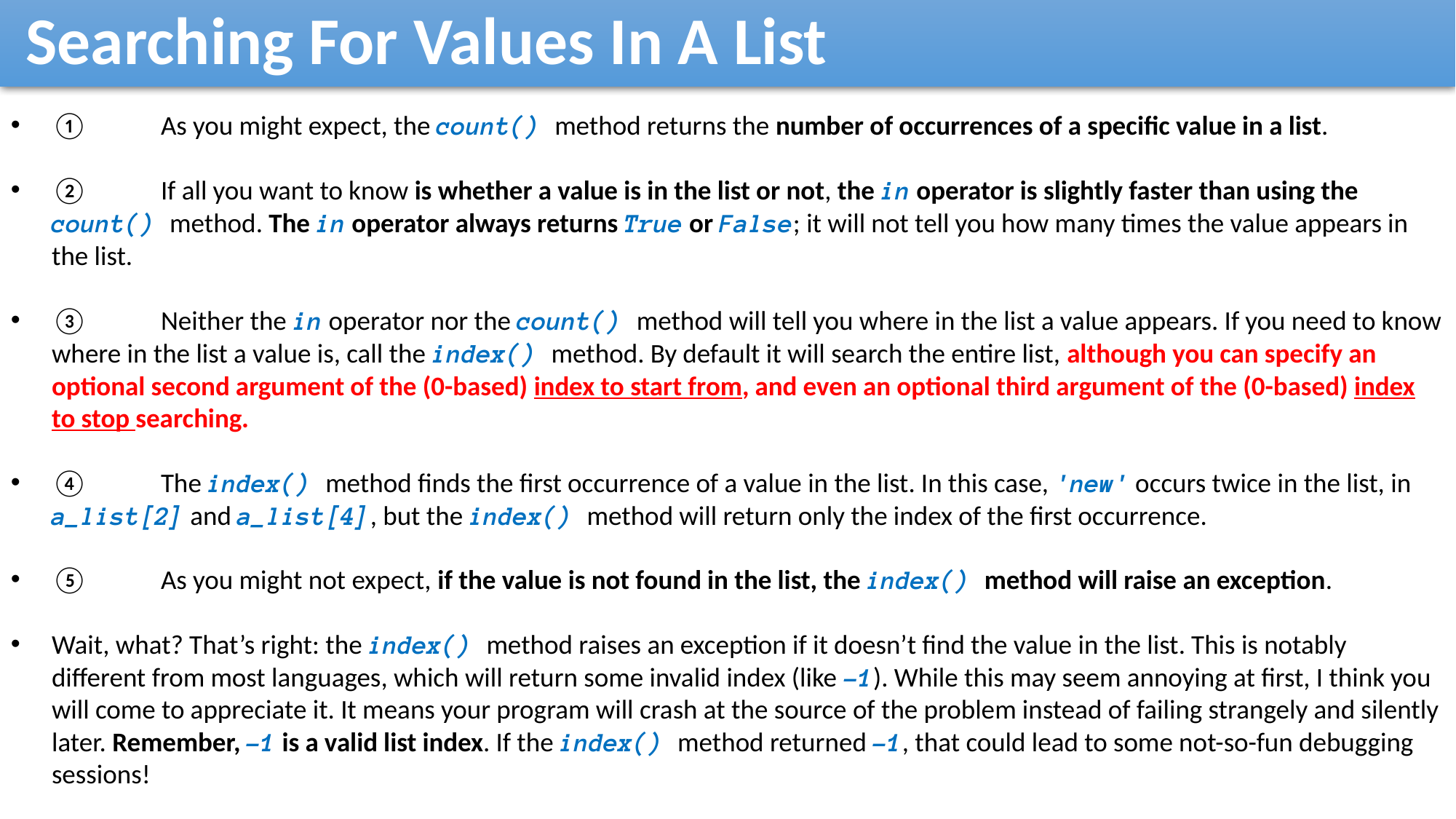

Searching For Values In A List
①	As you might expect, the count() method returns the number of occurrences of a specific value in a list.

②	If all you want to know is whether a value is in the list or not, the in operator is slightly faster than using the count() method. The in operator always returns True or False; it will not tell you how many times the value appears in the list.

③	Neither the in operator nor the count() method will tell you where in the list a value appears. If you need to know where in the list a value is, call the index() method. By default it will search the entire list, although you can specify an optional second argument of the (0-based) index to start from, and even an optional third argument of the (0-based) index to stop searching.

④	The index() method finds the first occurrence of a value in the list. In this case, 'new' occurs twice in the list, in a_list[2] and a_list[4], but the index() method will return only the index of the first occurrence.

⑤	As you might not expect, if the value is not found in the list, the index() method will raise an exception.

Wait, what? That’s right: the index() method raises an exception if it doesn’t find the value in the list. This is notably different from most languages, which will return some invalid index (like -1). While this may seem annoying at first, I think you will come to appreciate it. It means your program will crash at the source of the problem instead of failing strangely and silently later. Remember, -1 is a valid list index. If the index() method returned -1, that could lead to some not-so-fun debugging sessions!